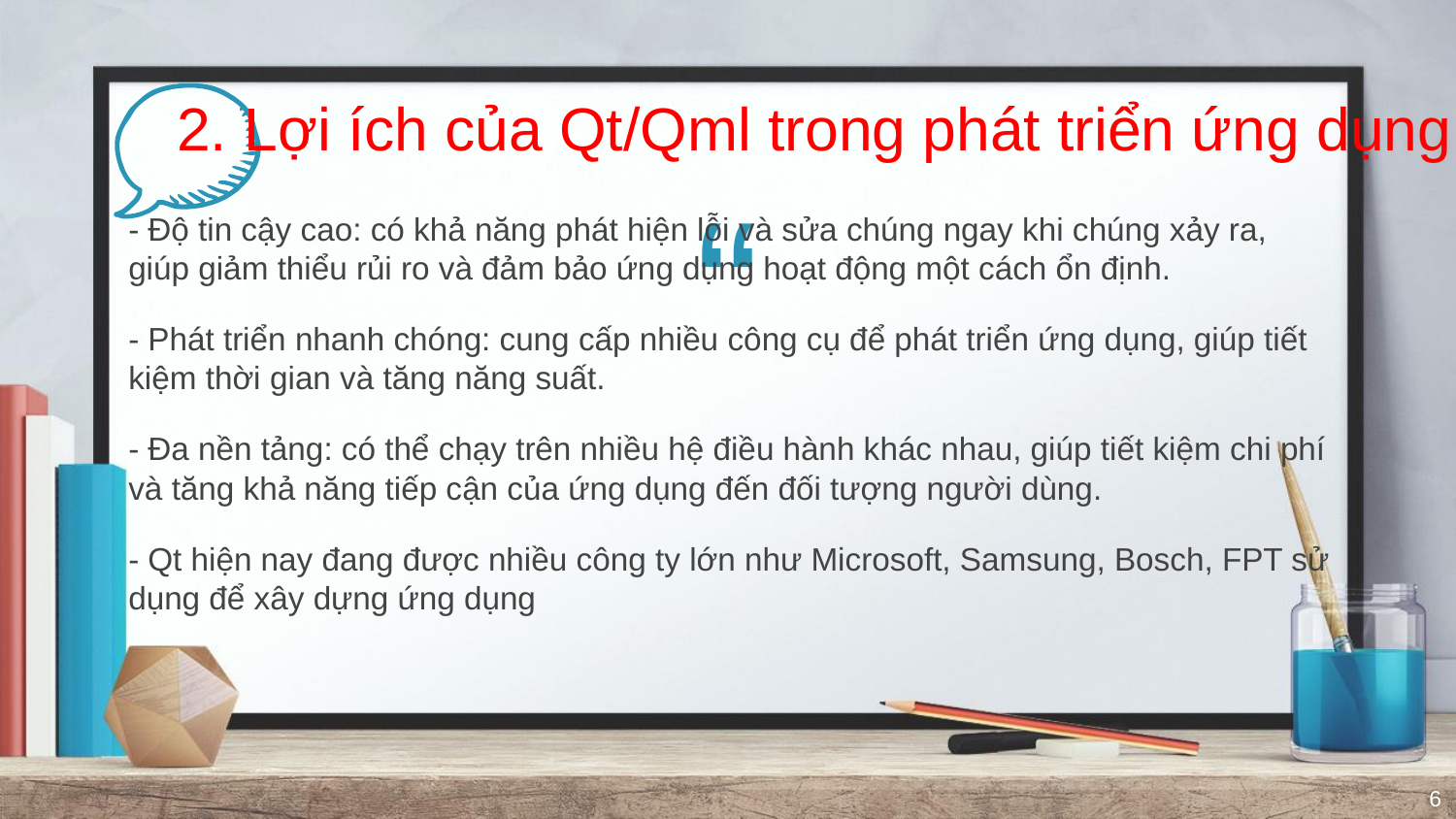

2. Lợi ích của Qt/Qml trong phát triển ứng dụng
- Độ tin cậy cao: có khả năng phát hiện lỗi và sửa chúng ngay khi chúng xảy ra, giúp giảm thiểu rủi ro và đảm bảo ứng dụng hoạt động một cách ổn định.
- Phát triển nhanh chóng: cung cấp nhiều công cụ để phát triển ứng dụng, giúp tiết kiệm thời gian và tăng năng suất.
- Đa nền tảng: có thể chạy trên nhiều hệ điều hành khác nhau, giúp tiết kiệm chi phí và tăng khả năng tiếp cận của ứng dụng đến đối tượng người dùng.
- Qt hiện nay đang được nhiều công ty lớn như Microsoft, Samsung, Bosch, FPT sử dụng để xây dựng ứng dụng
6